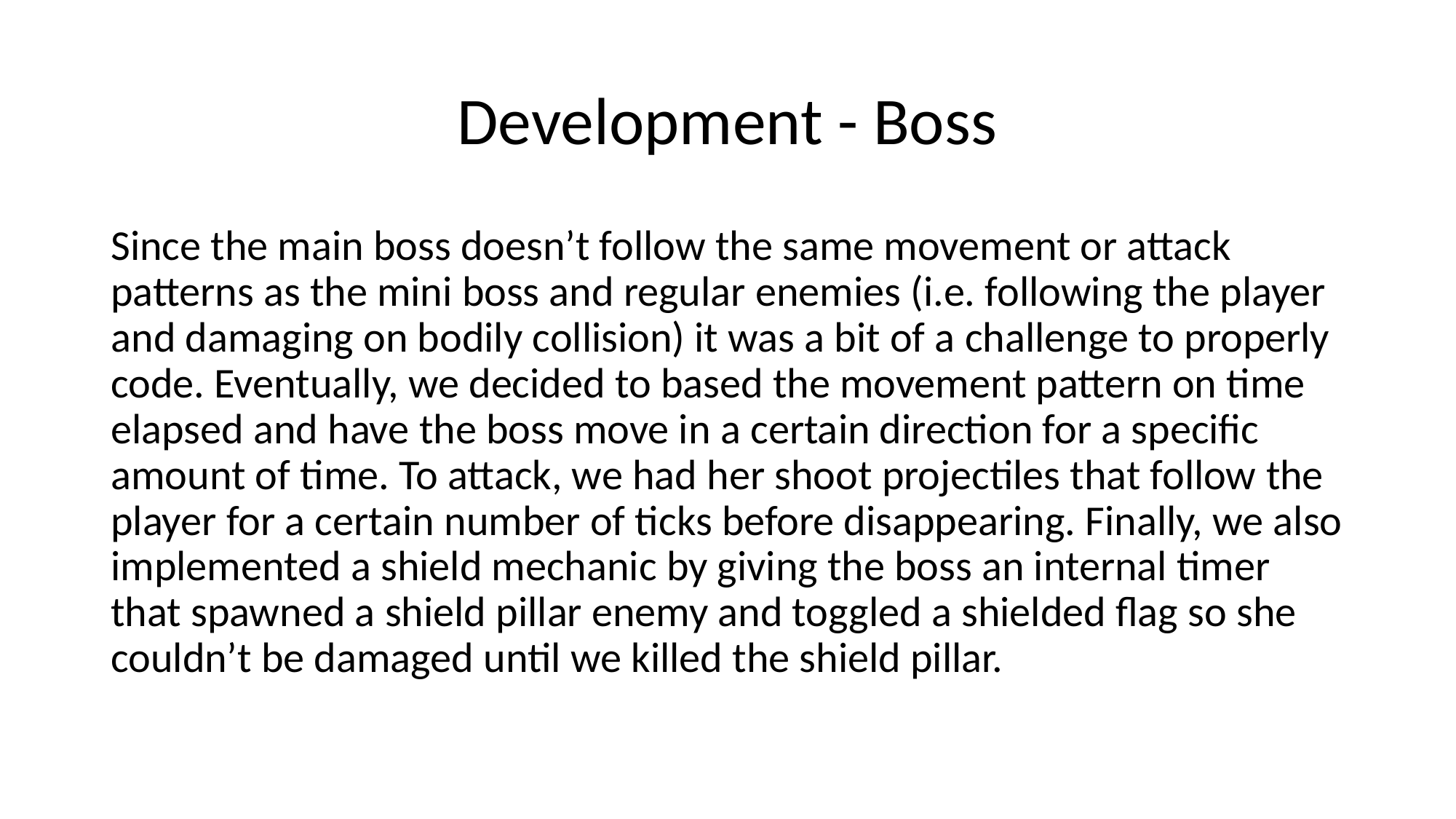

# Development - Boss
Since the main boss doesn’t follow the same movement or attack patterns as the mini boss and regular enemies (i.e. following the player and damaging on bodily collision) it was a bit of a challenge to properly code. Eventually, we decided to based the movement pattern on time elapsed and have the boss move in a certain direction for a specific amount of time. To attack, we had her shoot projectiles that follow the player for a certain number of ticks before disappearing. Finally, we also implemented a shield mechanic by giving the boss an internal timer that spawned a shield pillar enemy and toggled a shielded flag so she couldn’t be damaged until we killed the shield pillar.